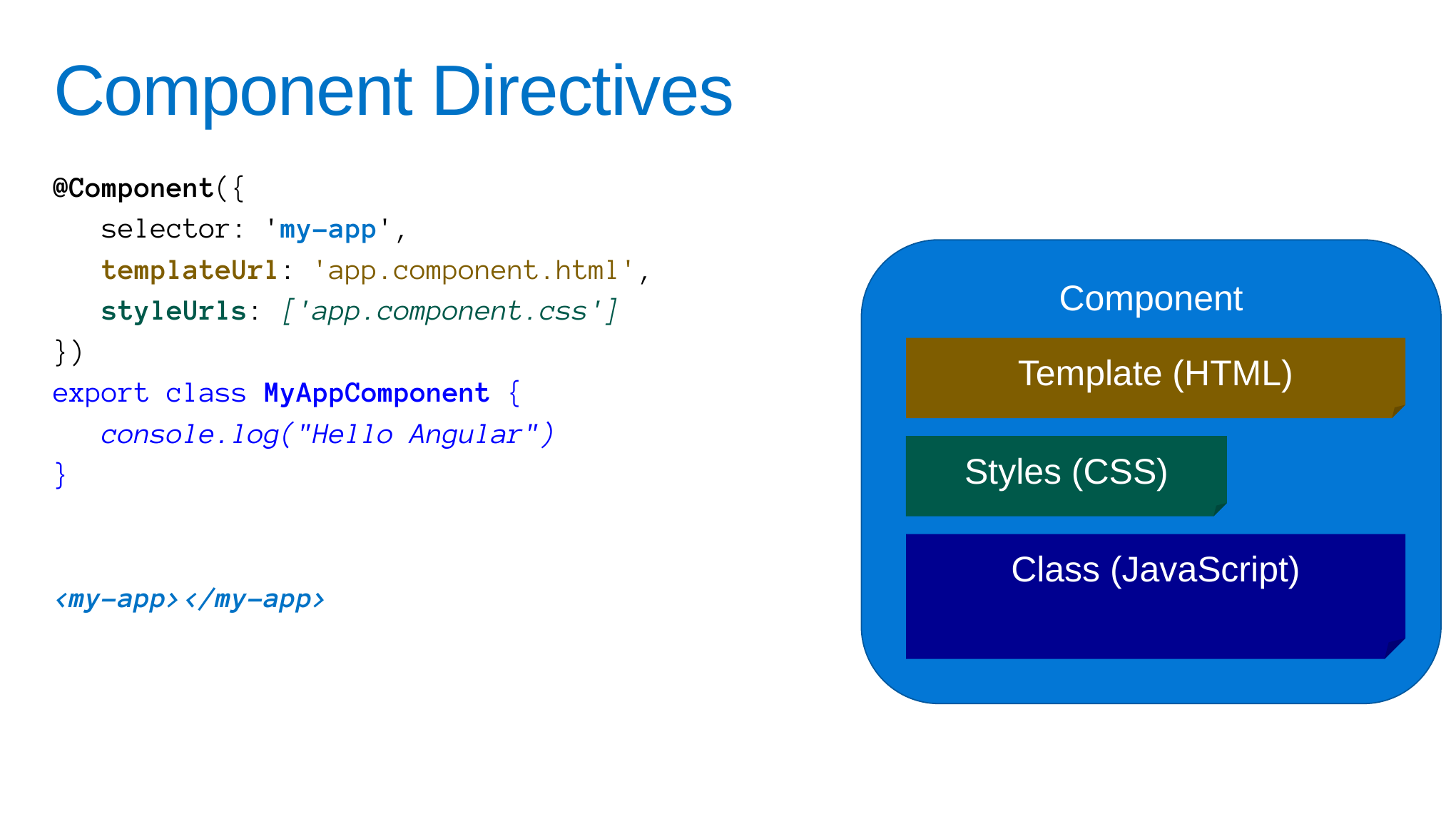

# Component Directives
@Component({
   selector: 'my-app',
   templateUrl: 'app.component.html',
   styleUrls: ['app.component.css']
})
export class MyAppComponent {
   console.log("Hello Angular")
}

<my-app></my-app>
Component
Template (HTML)
Styles (CSS)
Class (JavaScript)